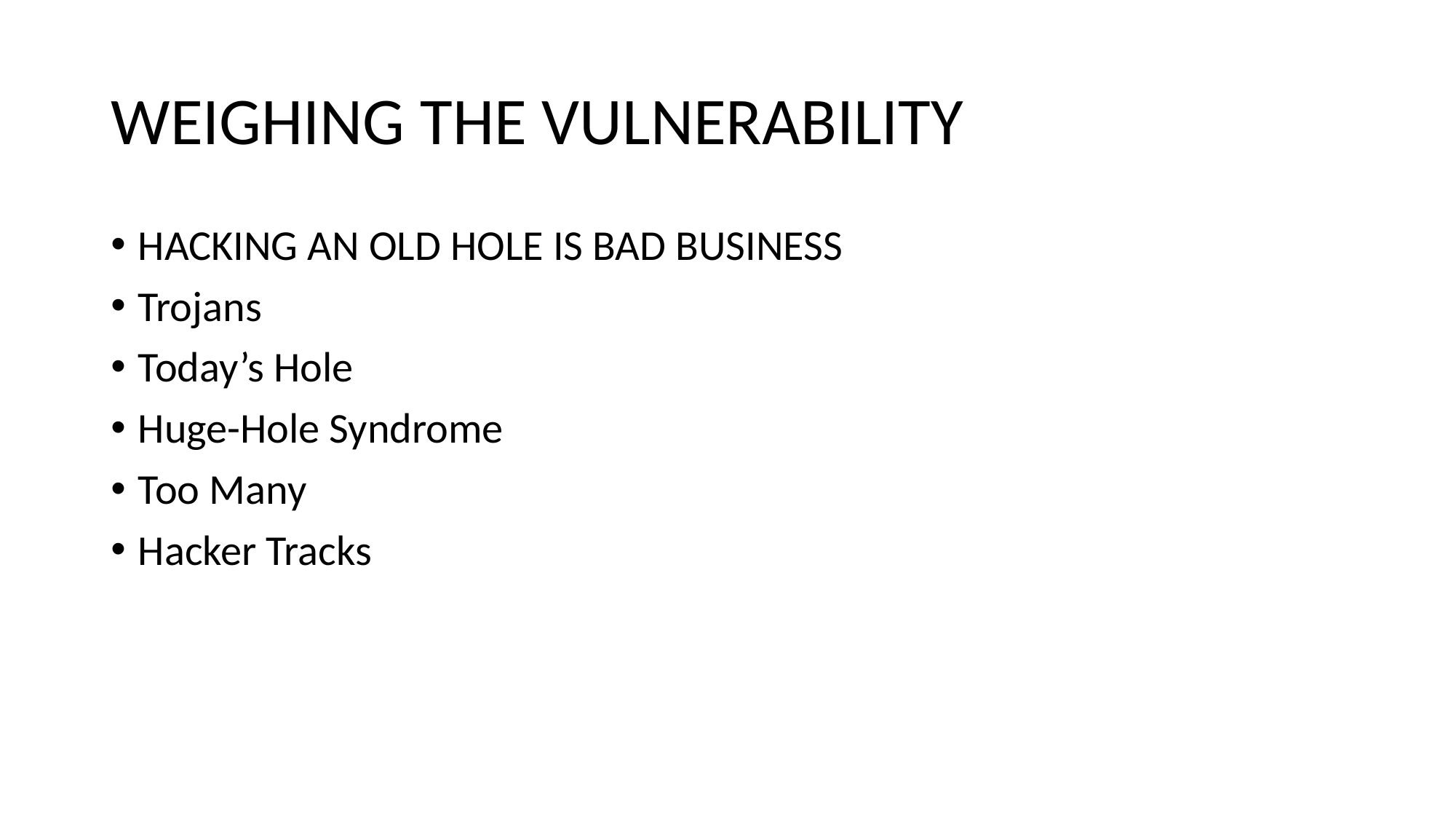

# WEIGHING THE VULNERABILITY
HACKING AN OLD HOLE IS BAD BUSINESS
Trojans
Today’s Hole
Huge-Hole Syndrome
Too Many
Hacker Tracks